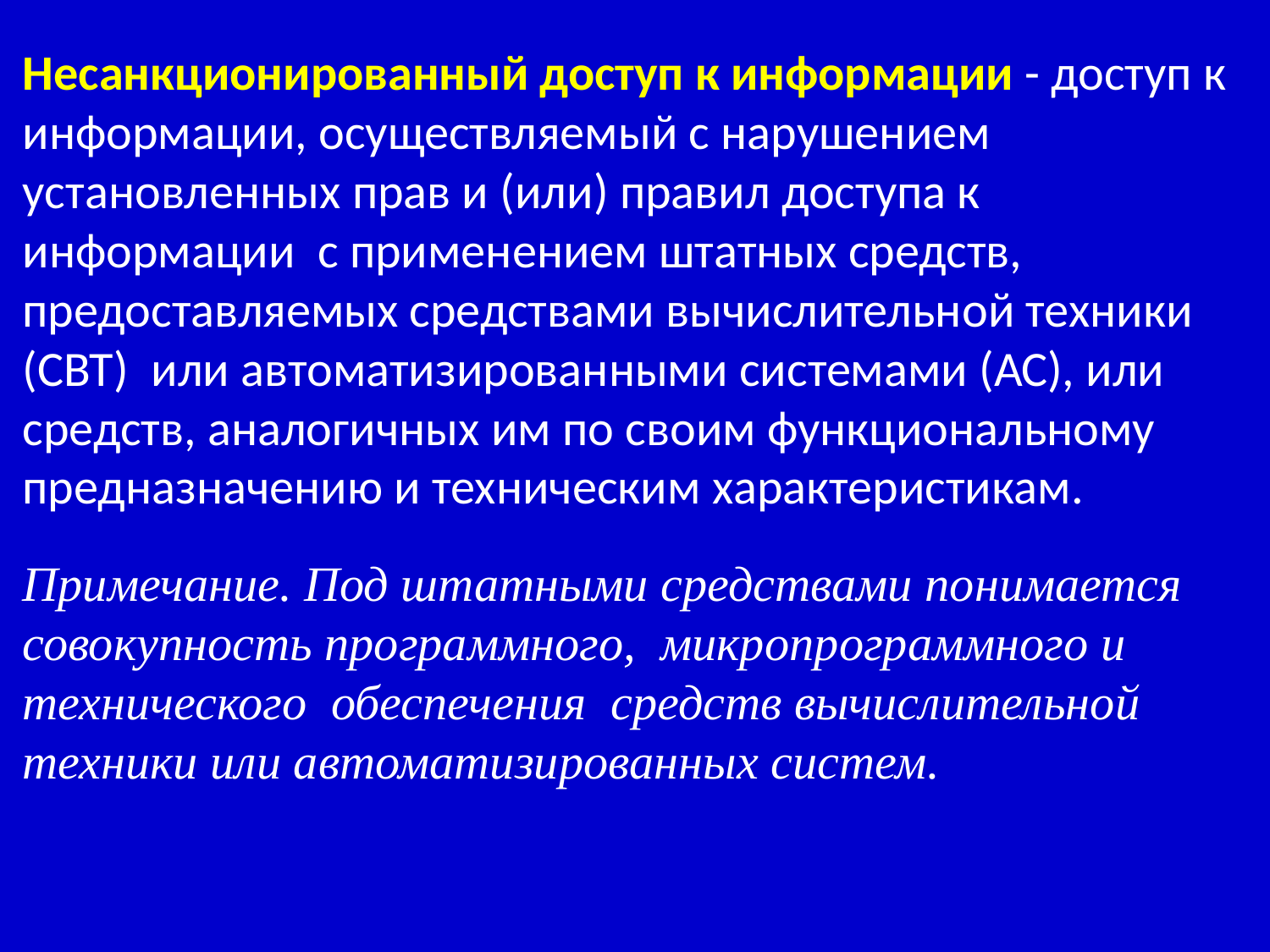

Несанкционированный доступ к информации - доступ к  информации, осуществляемый с нарушением установленных прав и (или) правил доступа к информации  с применением штатных средств, предоставляемых средствами вычислительной техники (СВТ)  или автоматизированными системами (АС), или средств, аналогичных им по своим функциональному предназначению и техническим характеристикам.

Примечание. Под штатными средствами понимается совокупность программного,  микропрограммного и технического  обеспечения  средств вычислительной техники или автоматизированных систем.